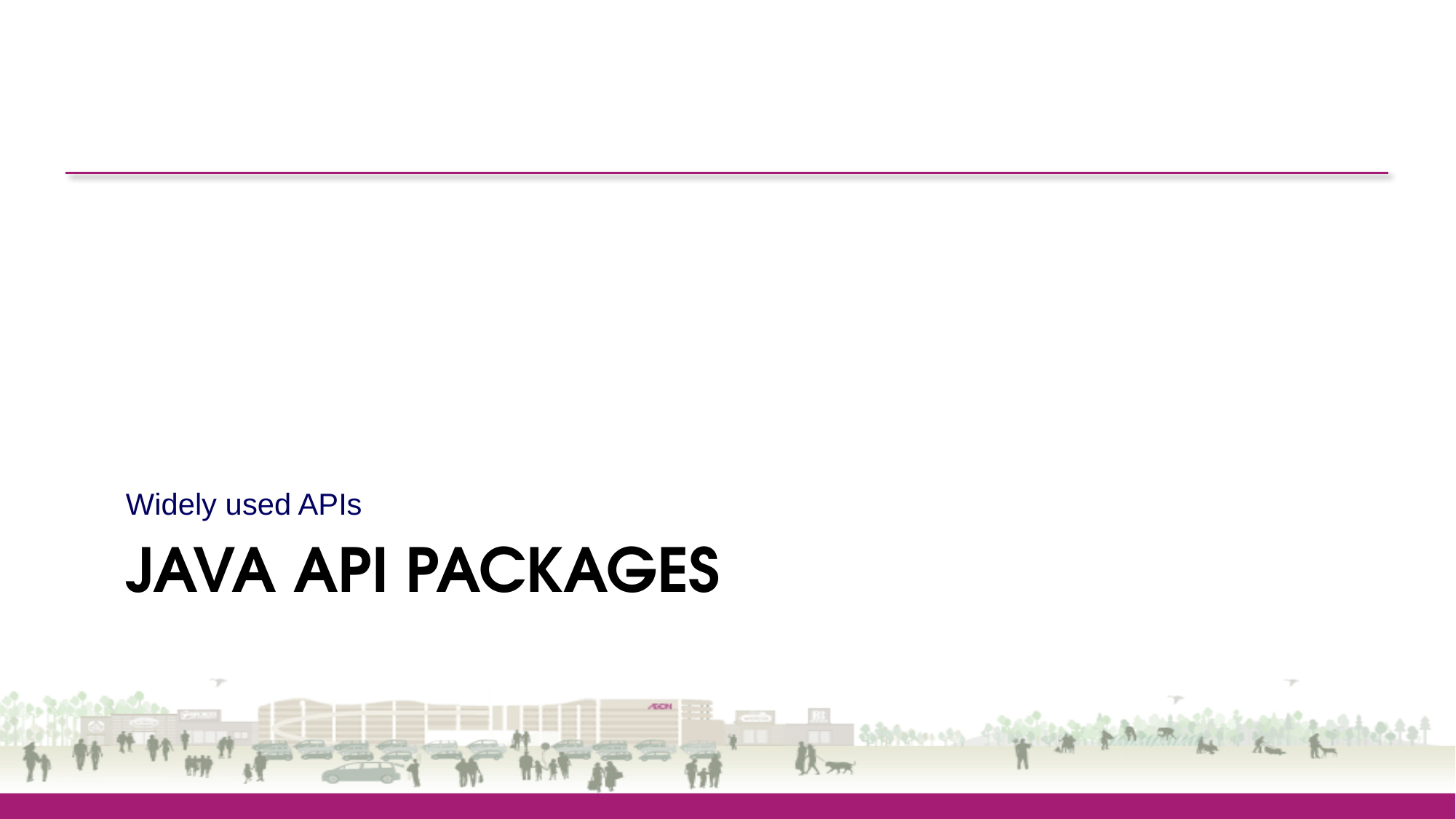

Widely used APIs
# Java API Packages